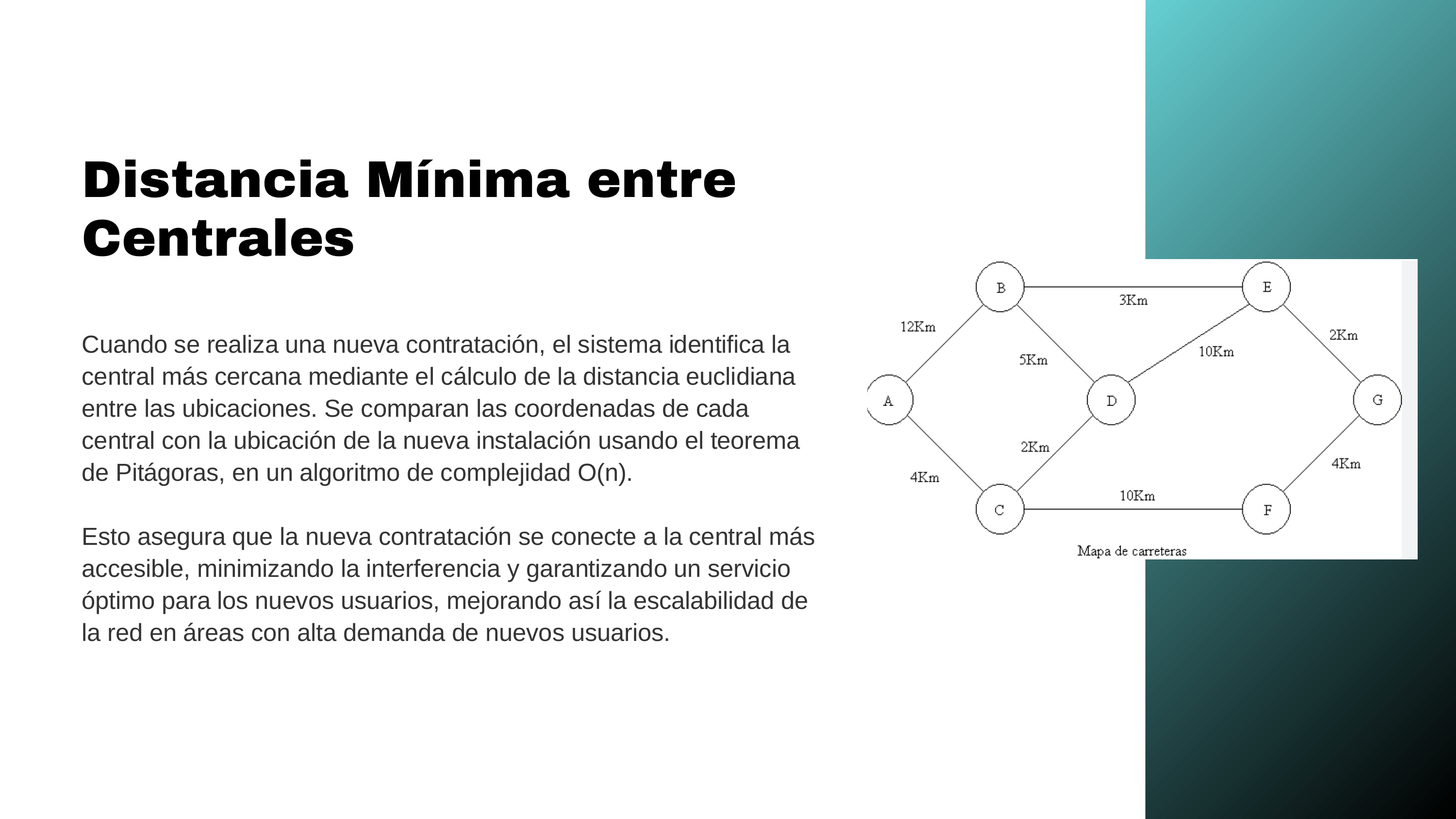

Distancia Mínima entre Centrales

Cuando se realiza una nueva contratación, el sistema identifica la central más cercana mediante el cálculo de la distancia euclidiana entre las ubicaciones. Se comparan las coordenadas de cada central con la ubicación de la nueva instalación usando el teorema de Pitágoras, en un algoritmo de complejidad O(n).

Esto asegura que la nueva contratación se conecte a la central más accesible, minimizando la interferencia y garantizando un servicio óptimo para los nuevos usuarios, mejorando así la escalabilidad de la red en áreas con alta demanda de nuevos usuarios.